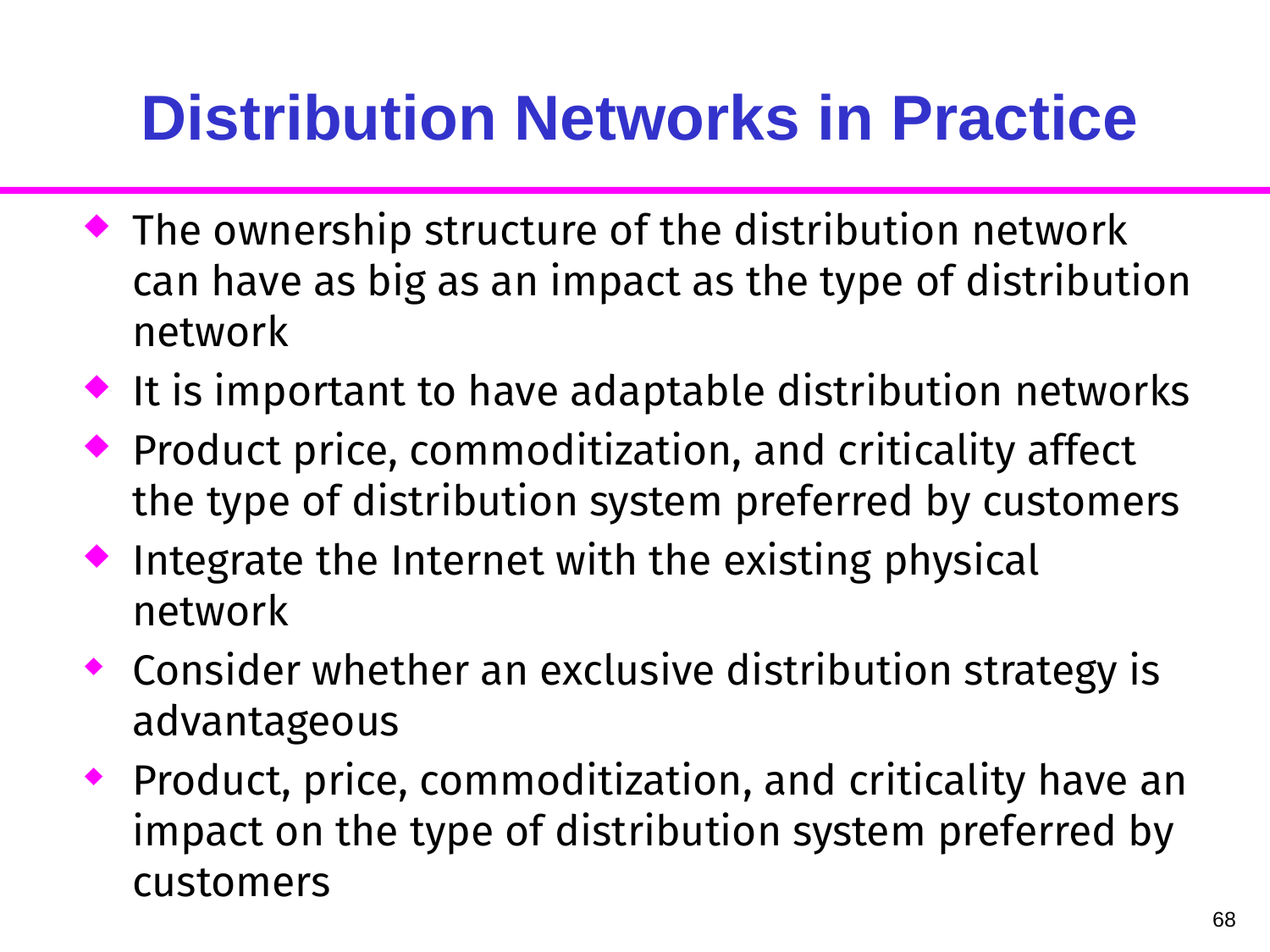

# Distribution Networks in Practice
The ownership structure of the distribution network can have as big as an impact as the type of distribution network
It is important to have adaptable distribution networks
Product price, commoditization, and criticality affect the type of distribution system preferred by customers
Integrate the Internet with the existing physical network
Consider whether an exclusive distribution strategy is advantageous
Product, price, commoditization, and criticality have an impact on the type of distribution system preferred by customers
68